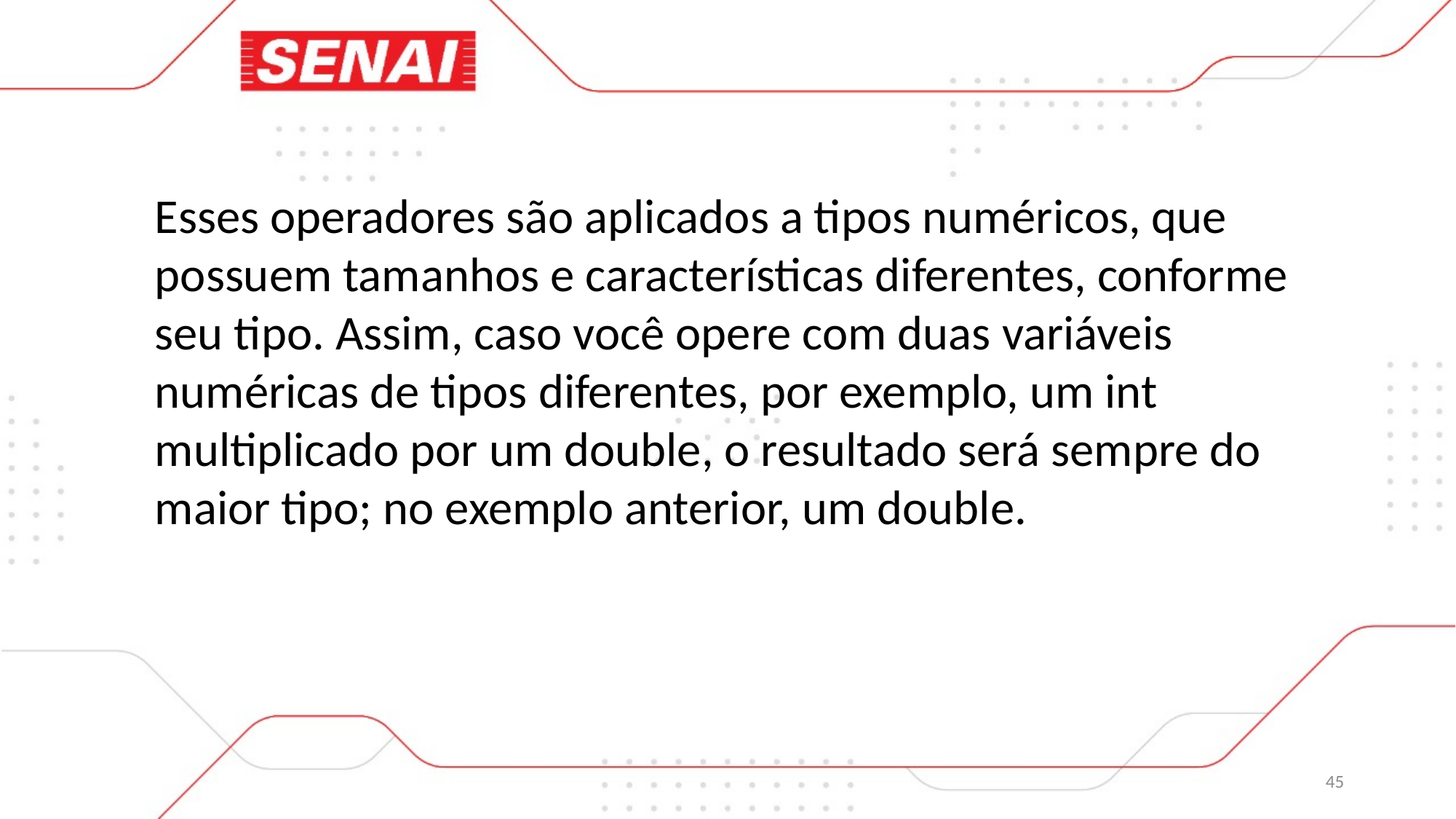

Esses operadores são aplicados a tipos numéricos, que possuem tamanhos e características diferentes, conforme seu tipo. Assim, caso você opere com duas variáveis numéricas de tipos diferentes, por exemplo, um int multiplicado por um double, o resultado será sempre do maior tipo; no exemplo anterior, um double.
45